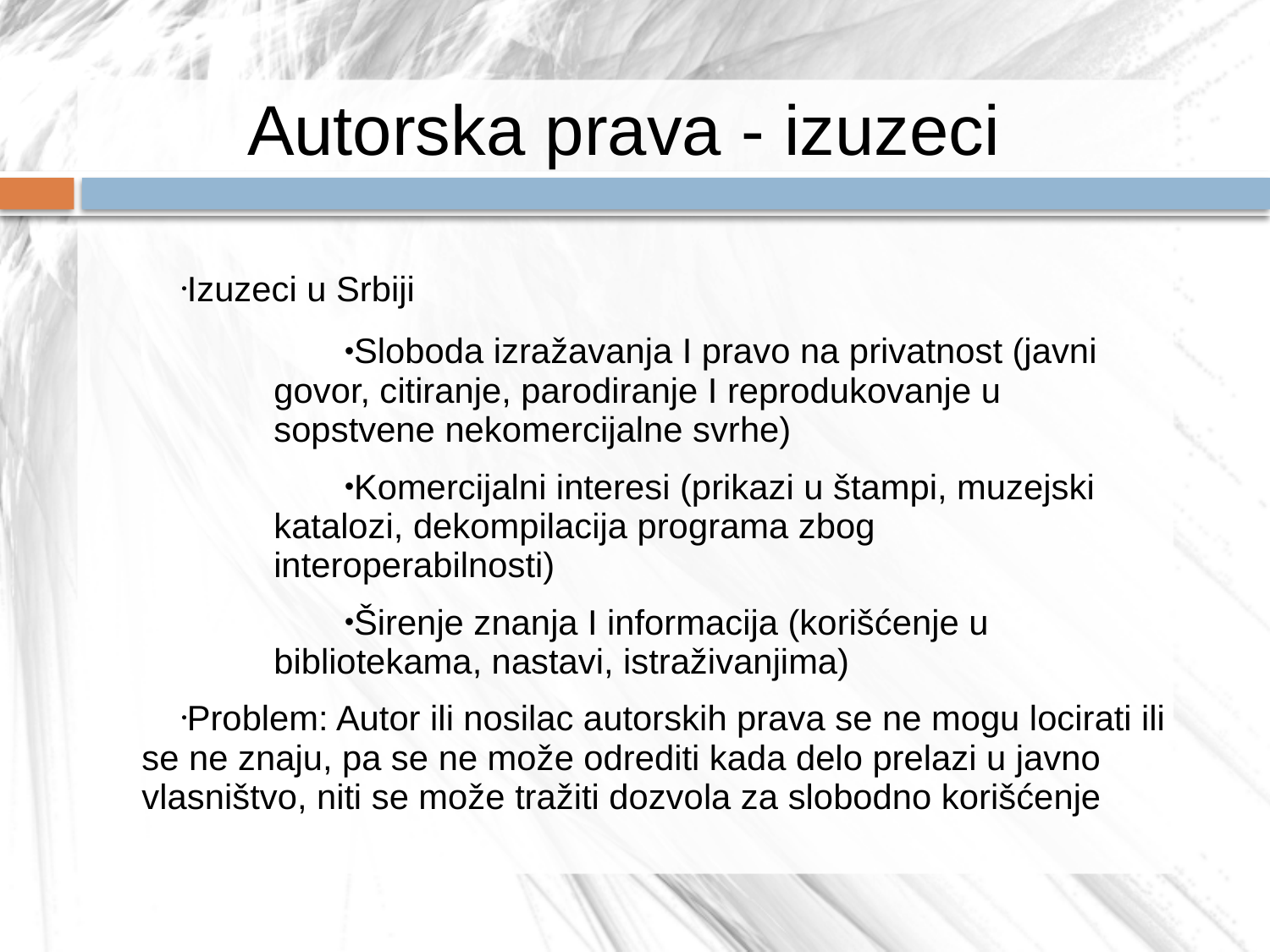

# Autorska prava - izuzeci
Izuzeci u Srbiji
Sloboda izražavanja I pravo na privatnost (javni govor, citiranje, parodiranje I reprodukovanje u sopstvene nekomercijalne svrhe)
Komercijalni interesi (prikazi u štampi, muzejski katalozi, dekompilacija programa zbog interoperabilnosti)
Širenje znanja I informacija (korišćenje u bibliotekama, nastavi, istraživanjima)
Problem: Autor ili nosilac autorskih prava se ne mogu locirati ili se ne znaju, pa se ne može odrediti kada delo prelazi u javno vlasništvo, niti se može tražiti dozvola za slobodno korišćenje